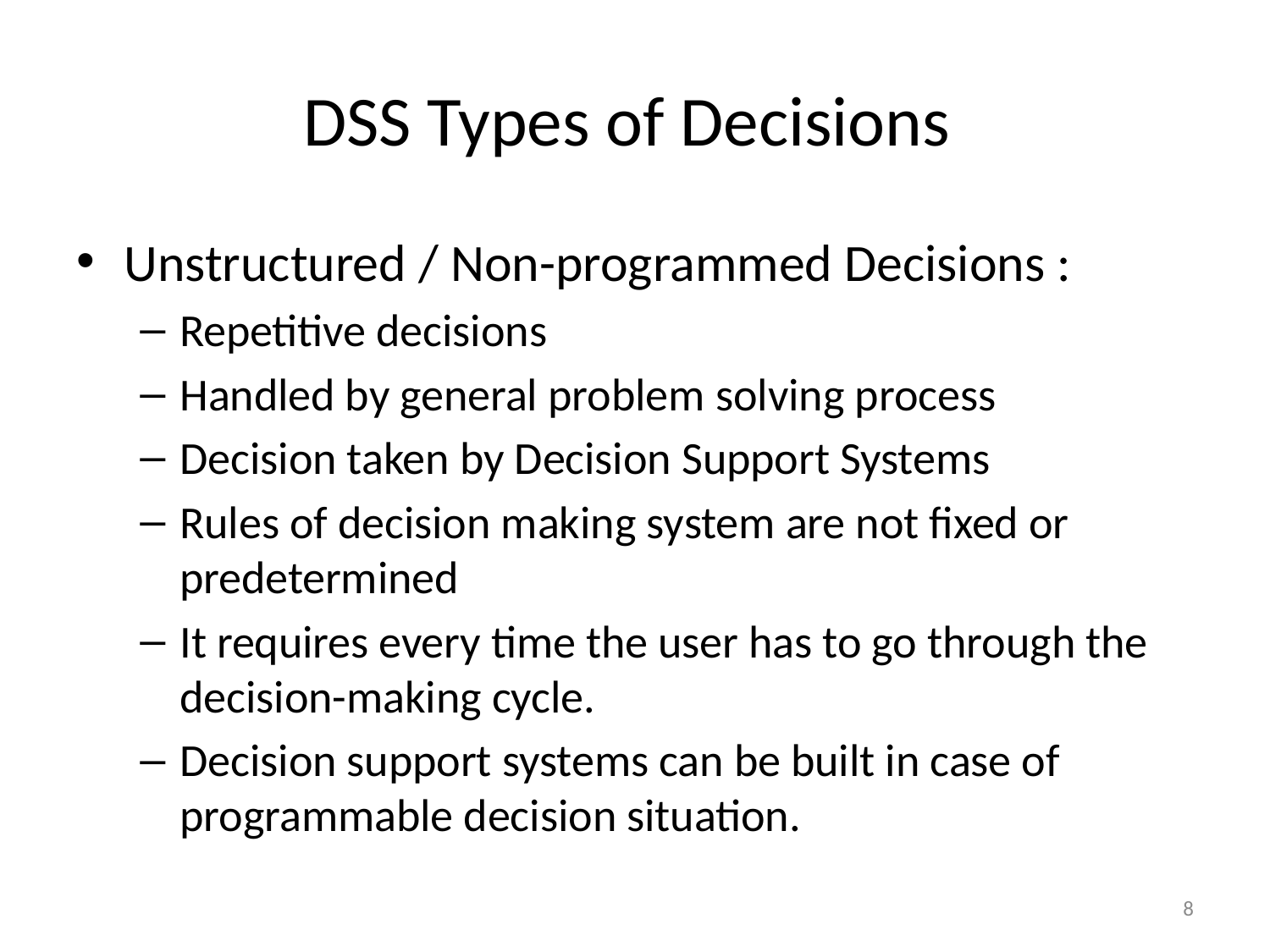

# DSS Types of Decisions
Unstructured / Non-programmed Decisions :
Repetitive decisions
Handled by general problem solving process
Decision taken by Decision Support Systems
Rules of decision making system are not fixed or predetermined
It requires every time the user has to go through the decision-making cycle.
Decision support systems can be built in case of programmable decision situation.

8